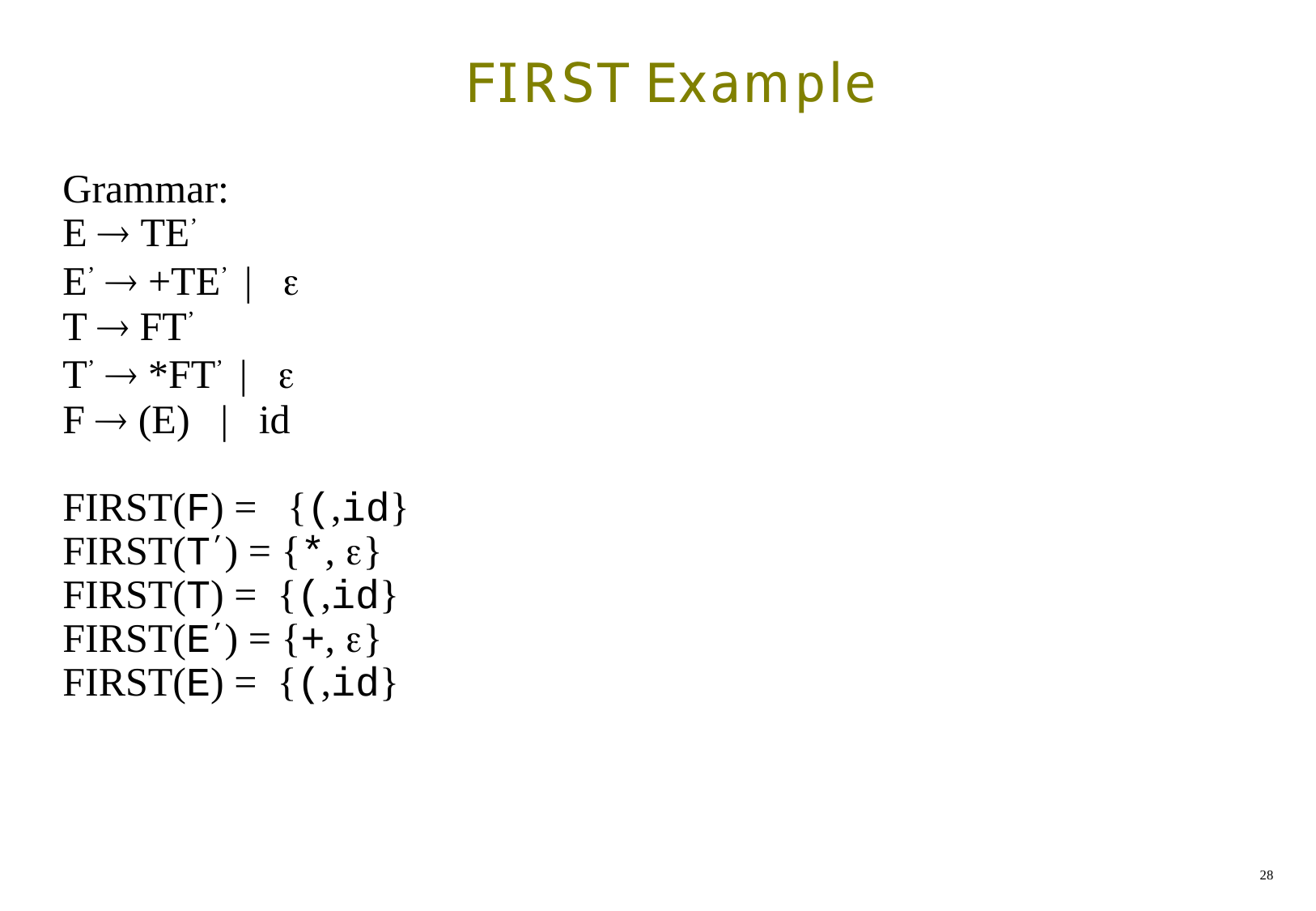

# FIRST Example
Grammar:
E → TE’
E’ → +TE’   |   ε
T → FT’
T’ → *FT’   |   ε
F → (E)   |   id

FIRST(F) =   {(,id}
FIRST(T’) = {*, ε}
FIRST(T) =  {(,id}
FIRST(E’) = {+, ε}
FIRST(E) =  {(,id}
28